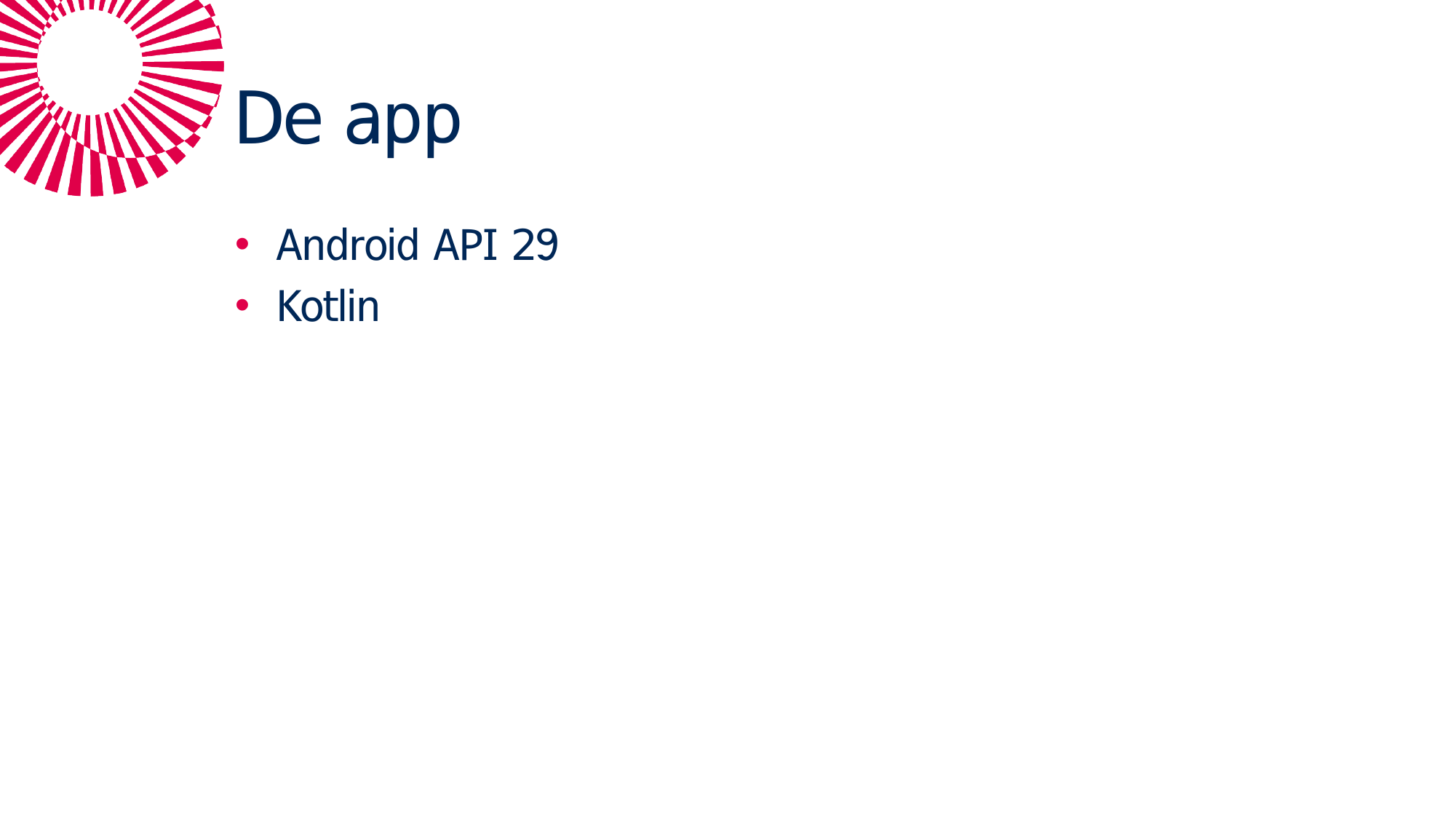

# De app
Android API 29
Kotlin